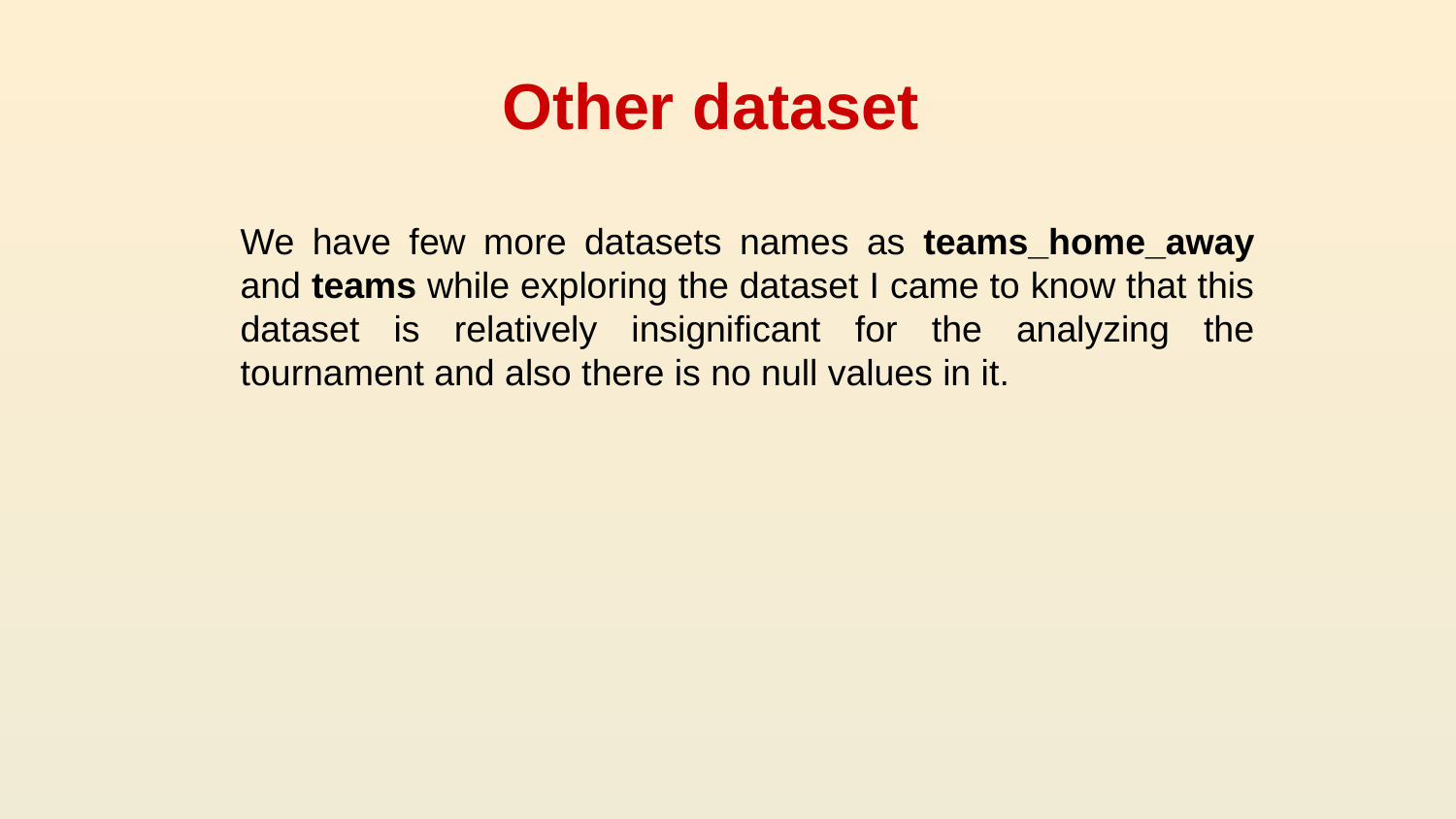

# Other dataset
We have few more datasets names as teams_home_away and teams while exploring the dataset I came to know that this dataset is relatively insignificant for the analyzing the tournament and also there is no null values in it.